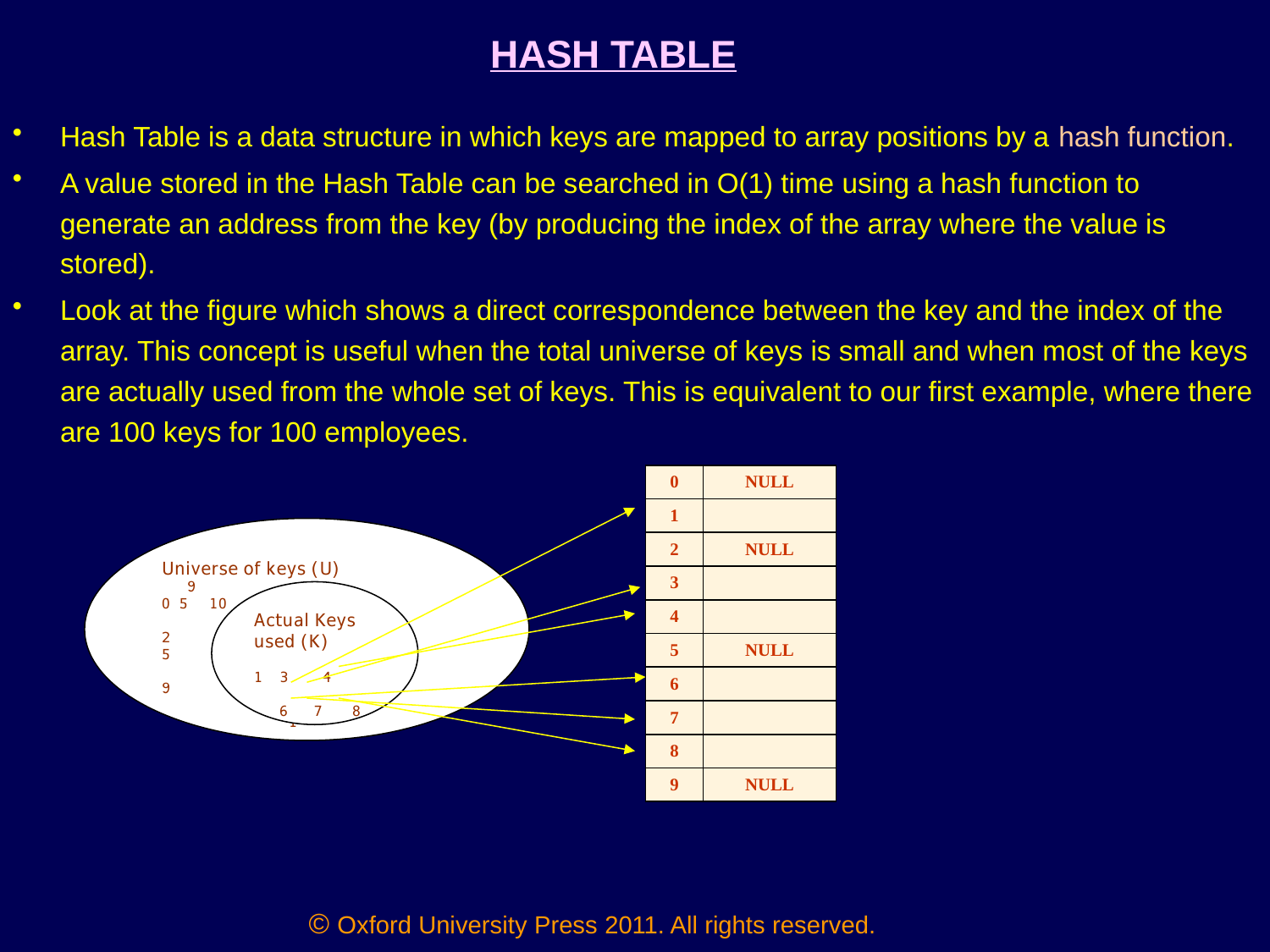

# HASH TABLE
Hash Table is a data structure in which keys are mapped to array positions by a hash function.
A value stored in the Hash Table can be searched in O(1) time using a hash function to generate an address from the key (by producing the index of the array where the value is stored).
Look at the figure which shows a direct correspondence between the key and the index of the array. This concept is useful when the total universe of keys is small and when most of the keys are actually used from the whole set of keys. This is equivalent to our first example, where there are 100 keys for 100 employees.
| 0 | NULL |
| --- | --- |
| 1 |  |
| 2 | NULL |
| 3 |  |
| 4 |  |
| 5 | NULL |
| 6 |  |
| 7 |  |
| 8 |  |
| 9 | NULL |

Universe of keys (U)                                 9
0  5     10
2
5

9

	1
Actual Keys used (K)

1    3        4	      6      7       8